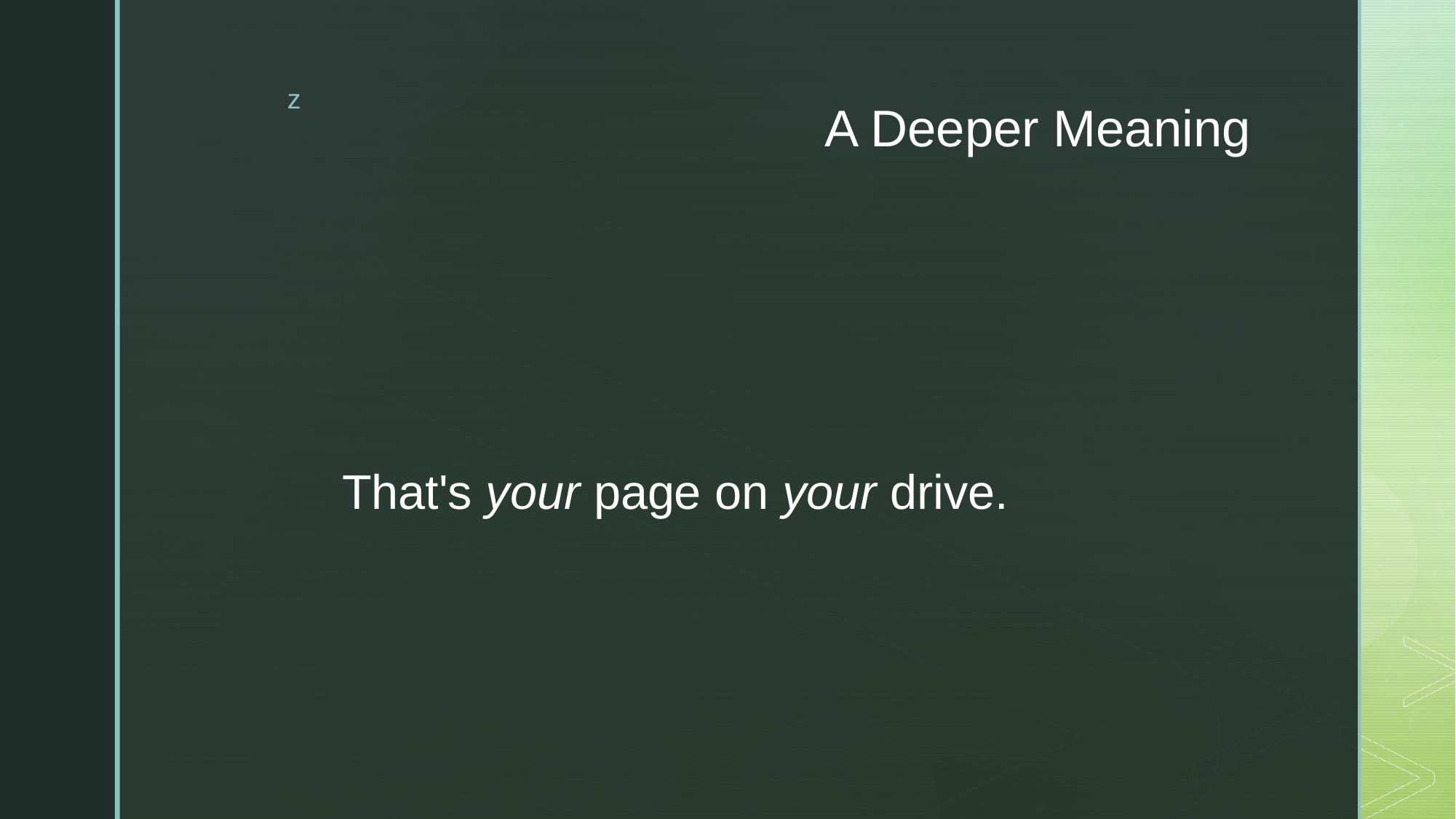

# A Deeper Meaning
That's your page on your drive.